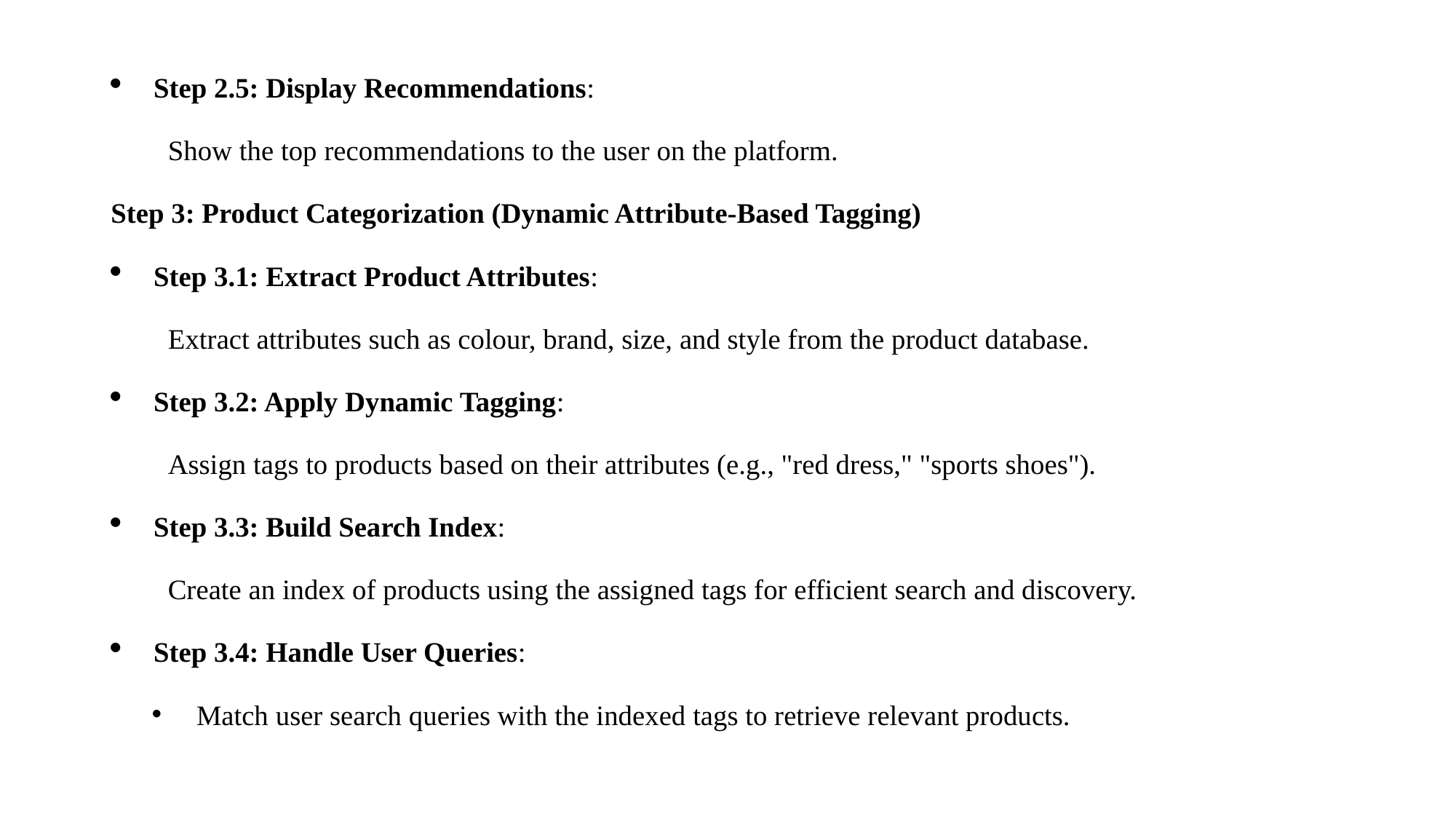

Step 2.5: Display Recommendations:
Show the top recommendations to the user on the platform.
Step 3: Product Categorization (Dynamic Attribute-Based Tagging)
Step 3.1: Extract Product Attributes:
Extract attributes such as colour, brand, size, and style from the product database.
Step 3.2: Apply Dynamic Tagging:
Assign tags to products based on their attributes (e.g., "red dress," "sports shoes").
Step 3.3: Build Search Index:
Create an index of products using the assigned tags for efficient search and discovery.
Step 3.4: Handle User Queries:
Match user search queries with the indexed tags to retrieve relevant products.